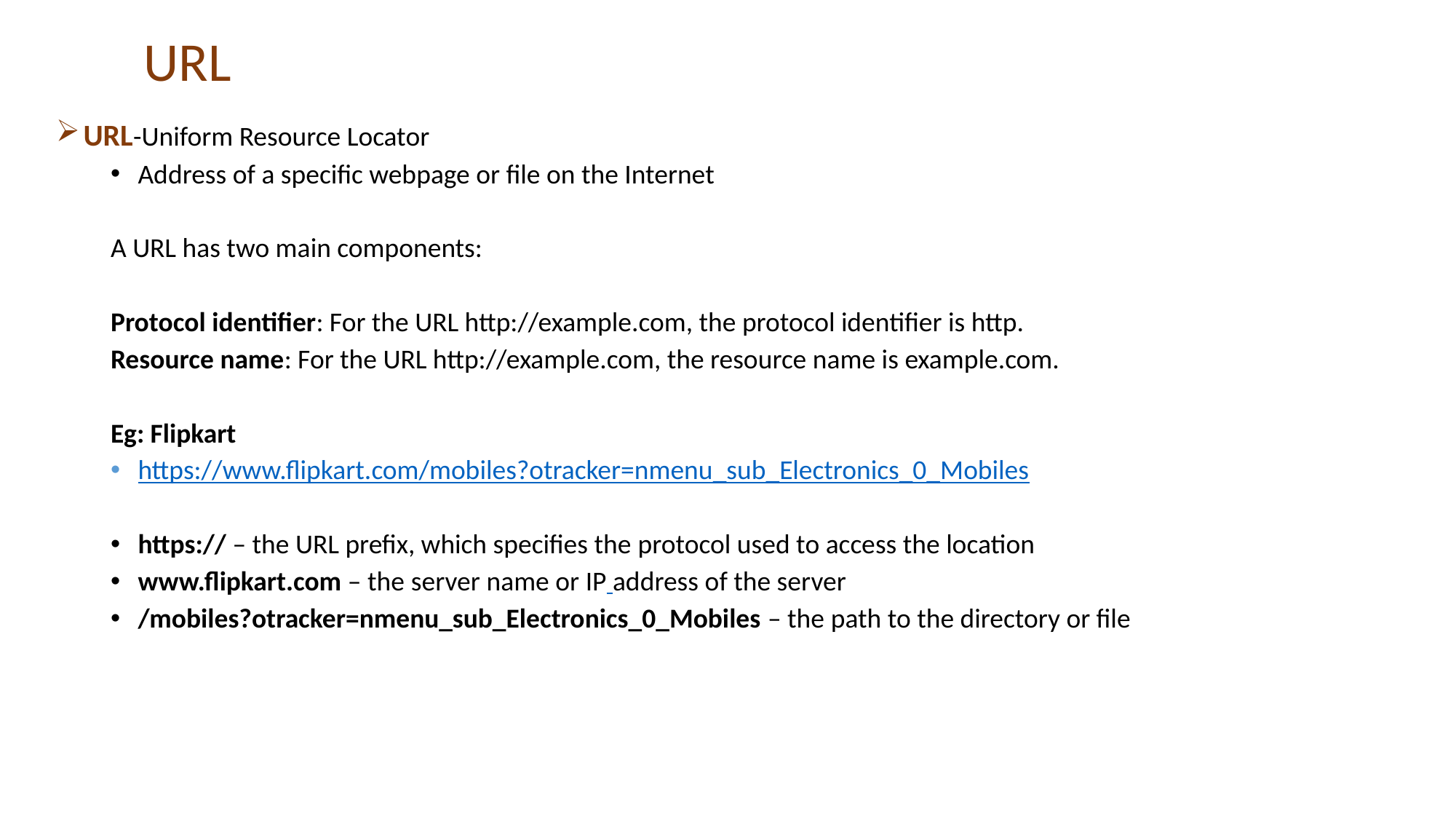

# URL
URL-Uniform Resource Locator
Address of a specific webpage or file on the Internet

A URL has two main components:

Protocol identifier: For the URL http://example.com, the protocol identifier is http.
Resource name: For the URL http://example.com, the resource name is example.com.

Eg: Flipkart
https://www.flipkart.com/mobiles?otracker=nmenu_sub_Electronics_0_Mobiles

https:// – the URL prefix, which specifies the protocol used to access the location
www.flipkart.com – the server name or IP address of the server
/mobiles?otracker=nmenu_sub_Electronics_0_Mobiles – the path to the directory or file